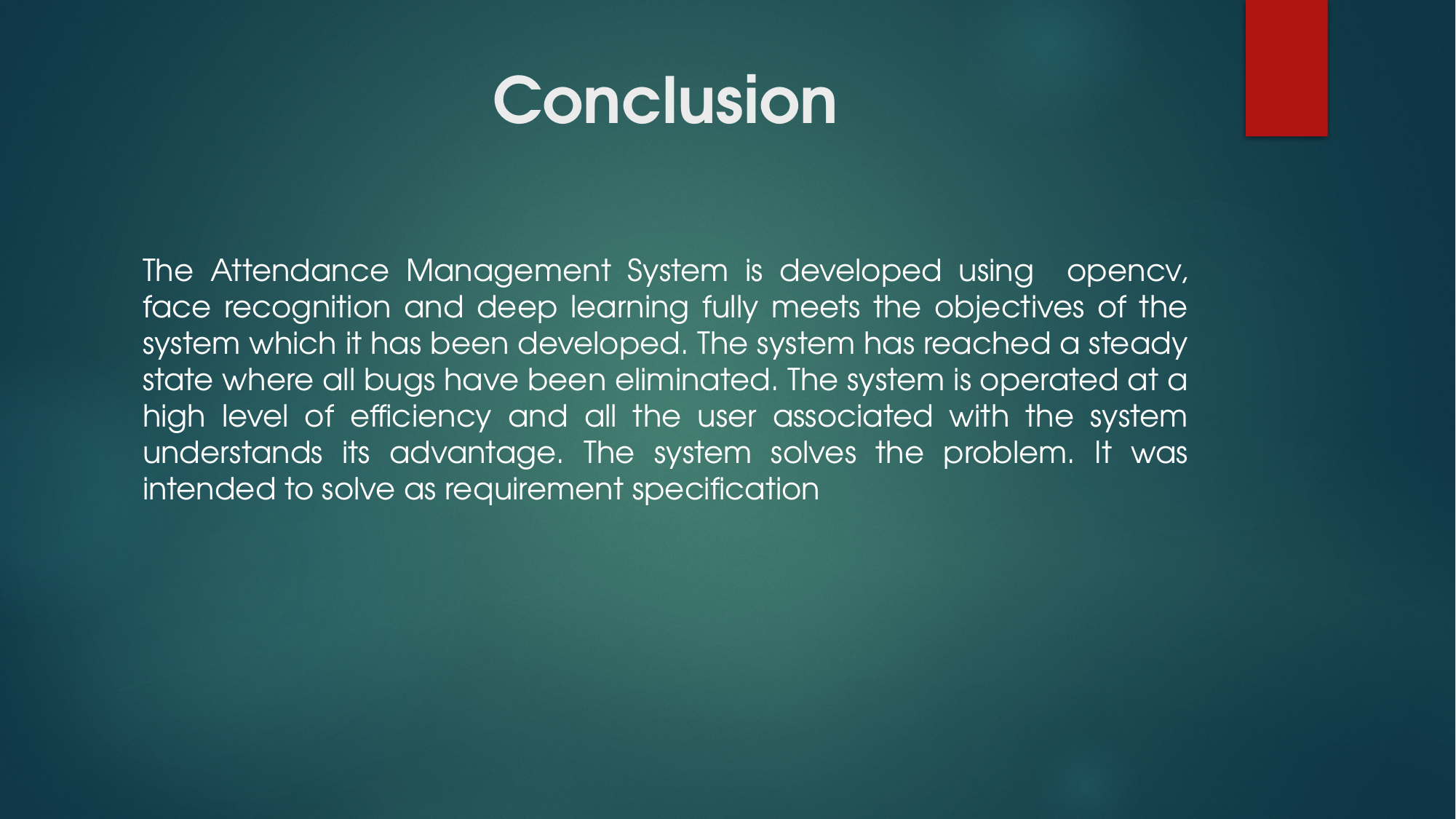

# Conclusion
The Attendance Management System is developed using  opencv, face recognition and deep learning fully meets the objectives of the system which it has been developed. The system has reached a steady state where all bugs have been eliminated. The system is operated at a high level of efficiency and all the user associated with the system understands its advantage. The system solves the problem. It was intended to solve as requirement specification